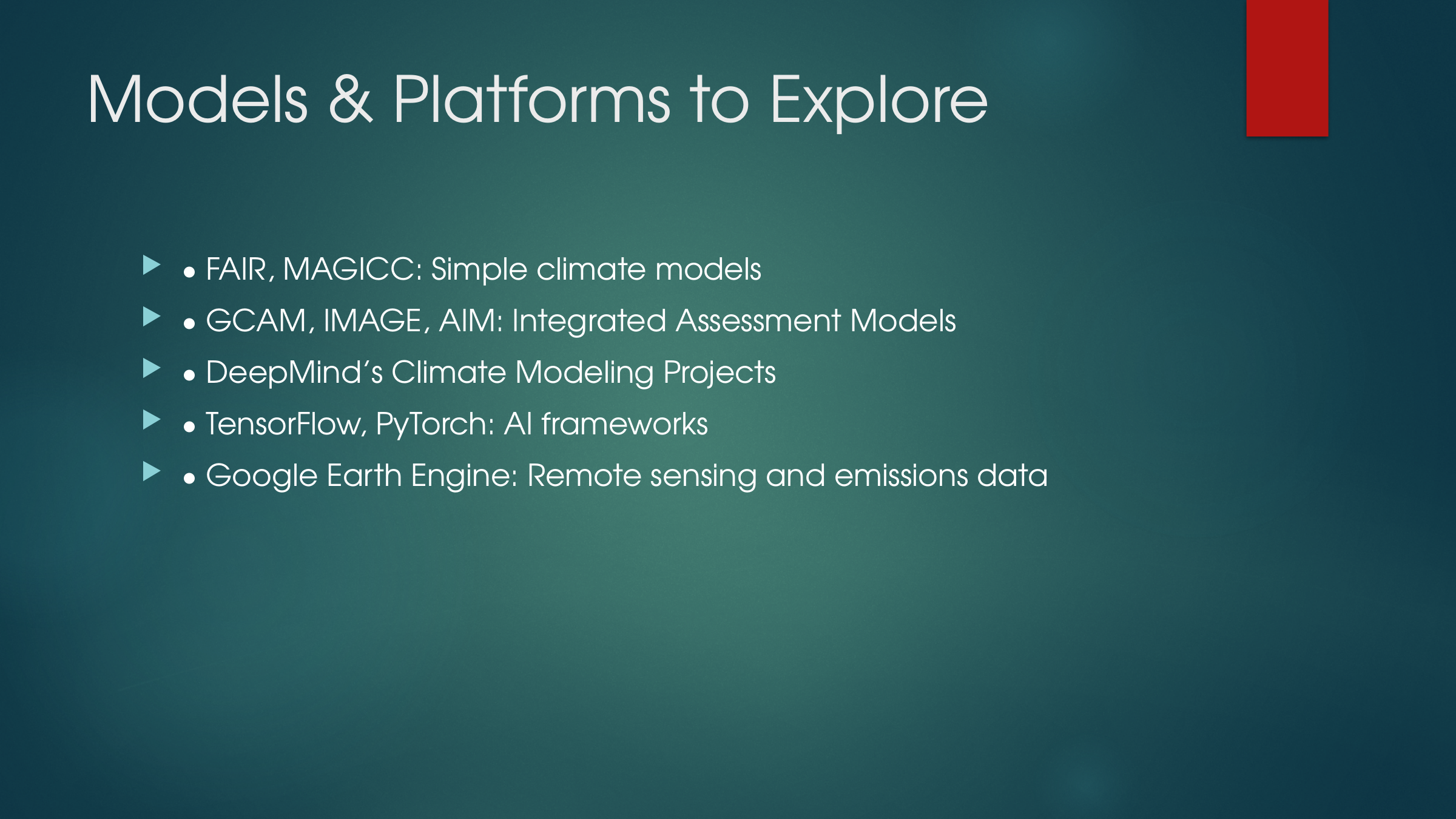

# Models & Platforms to Explore
• FAIR, MAGICC: Simple climate models
• GCAM, IMAGE, AIM: Integrated Assessment Models
• DeepMind’s Climate Modeling Projects
• TensorFlow, PyTorch: AI frameworks
• Google Earth Engine: Remote sensing and emissions data